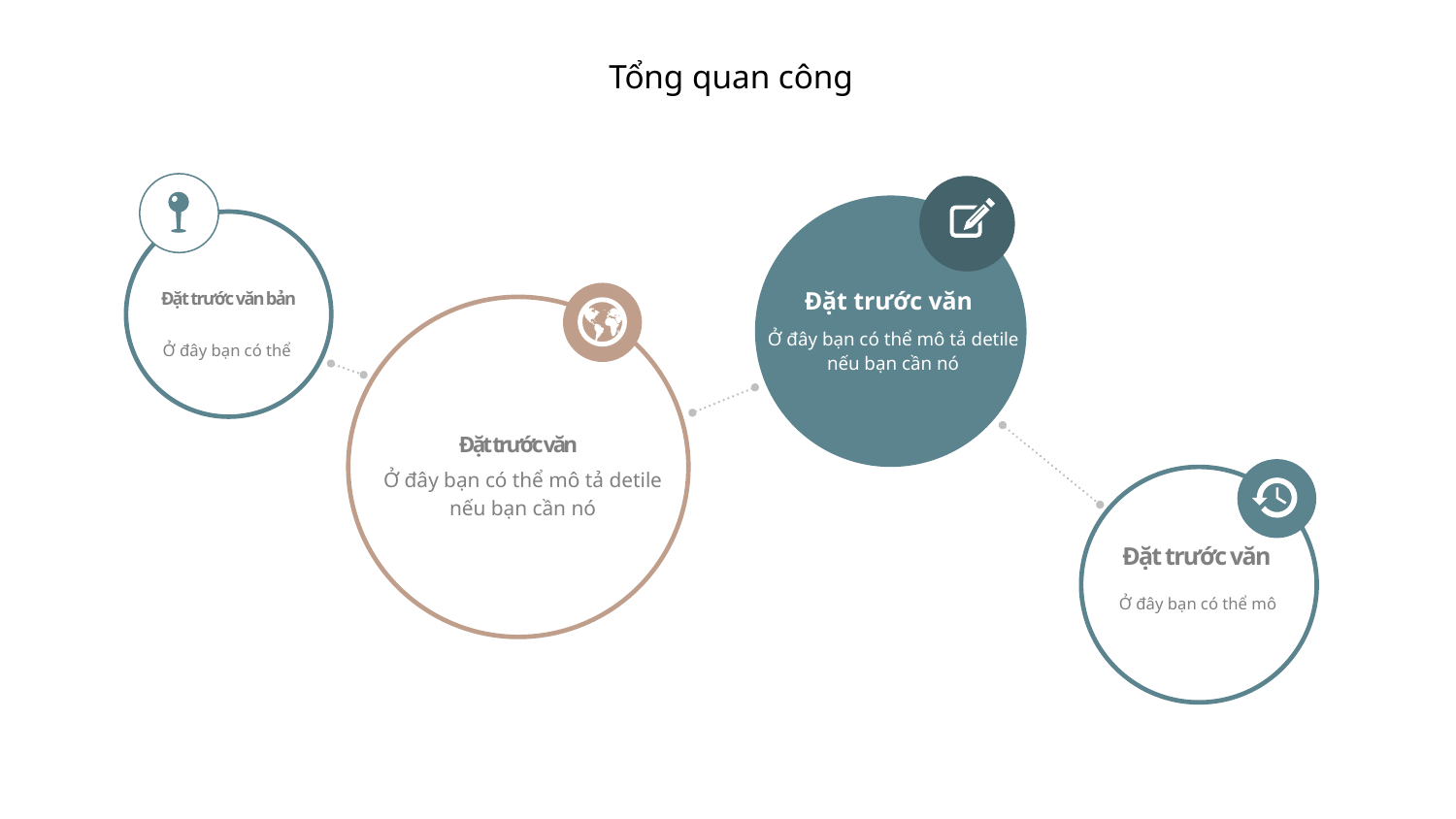

Đặt trước văn bản
Ở đây bạn có thể

Đặt trước văn
Ở đây bạn có thể mô tả detile nếu bạn cần nó

Đặt trước văn
Ở đây bạn có thể mô tả detile nếu bạn cần nó

Đặt trước văn
Ở đây bạn có thể mô